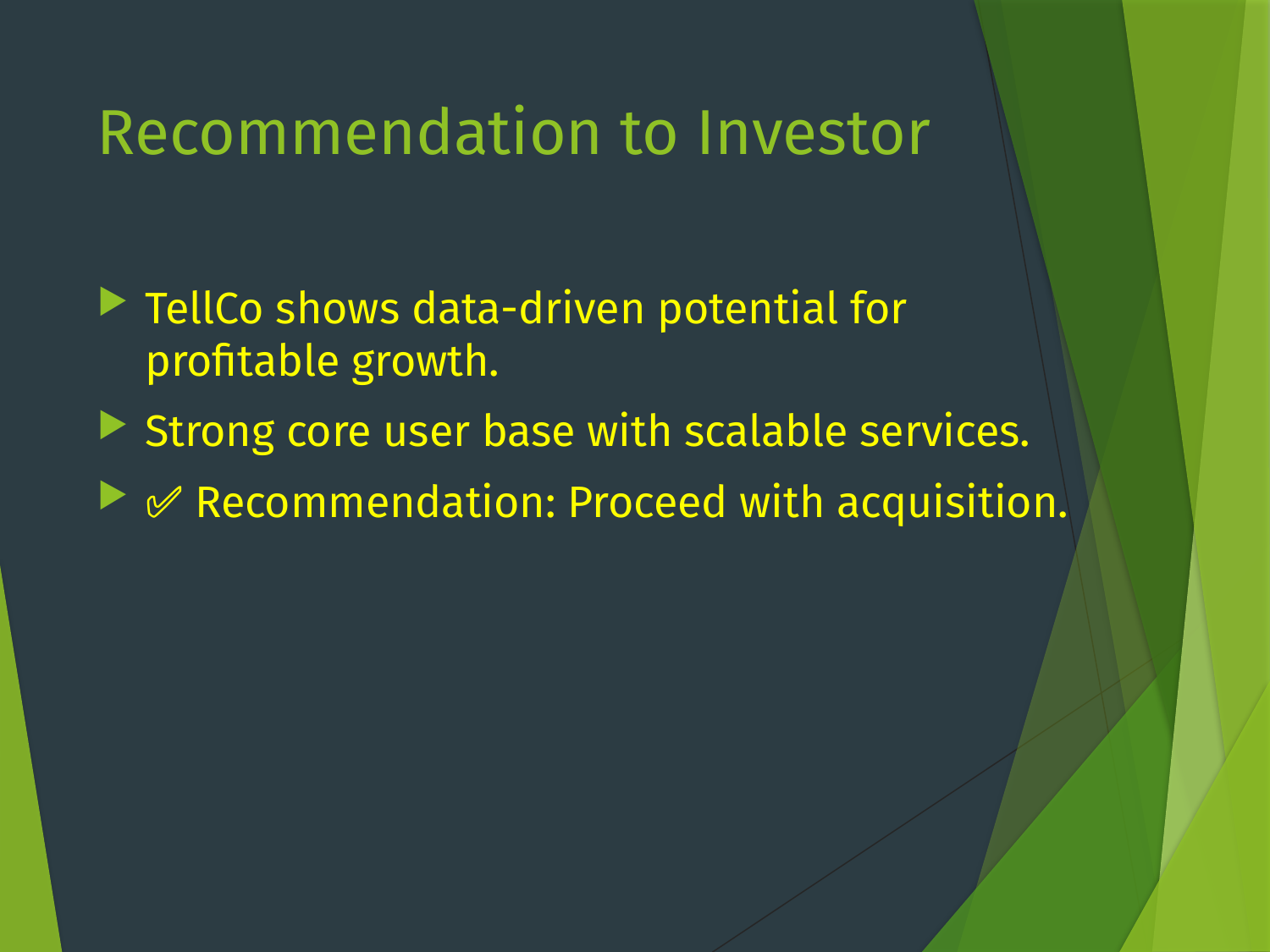

# Recommendation to Investor

TellCo shows data-driven potential for profitable growth.
Strong core user base with scalable services.
✅ Recommendation: Proceed with acquisition.